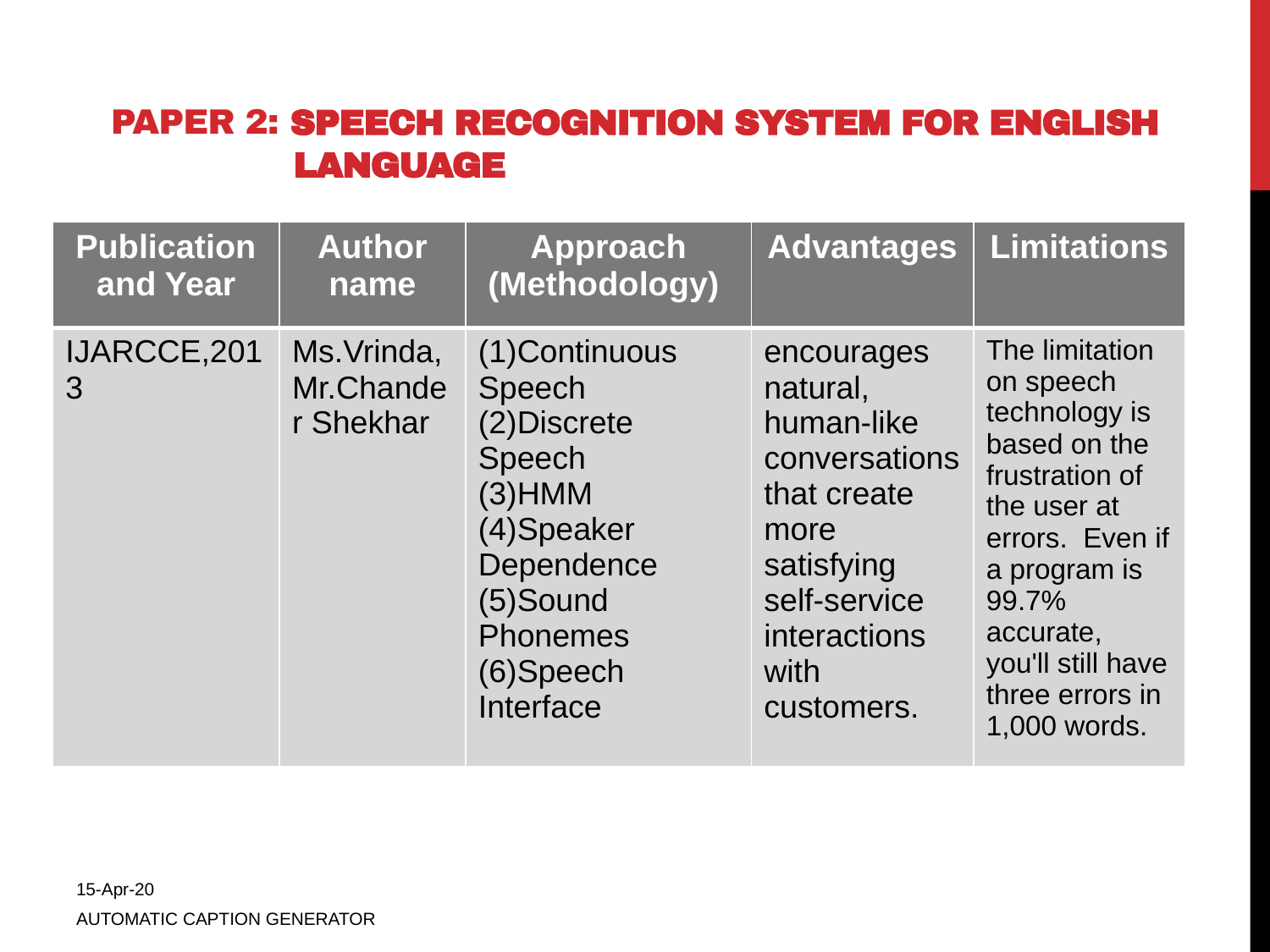

# Paper 2: Speech Recognition system for English language
| Publication and Year | Author name | Approach (Methodology) | Advantages | Limitations |
| --- | --- | --- | --- | --- |
| IJARCCE,2013 | Ms.Vrinda,Mr.Chander Shekhar | (1)Continuous Speech (2)Discrete Speech (3)HMM (4)Speaker Dependence (5)Sound Phonemes (6)Speech Interface | encourages natural, human-like conversations that create more satisfying self-service interactions with customers. | The limitation on speech technology is based on the frustration of the user at errors. Even if a program is 99.7% accurate, you'll still have three errors in 1,000 words. |
15-Apr-20
AUTOMATIC CAPTION GENERATOR